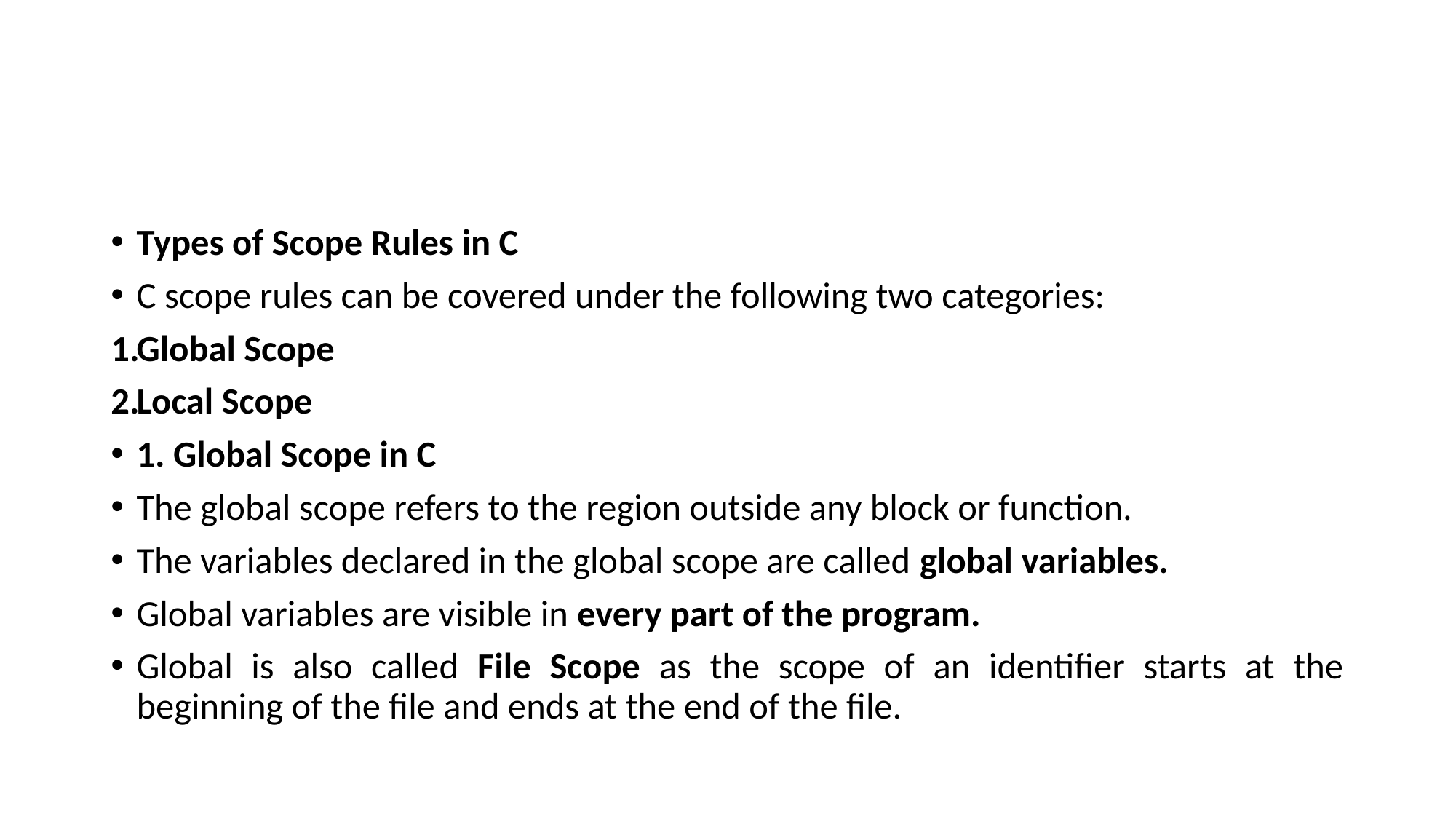

#
Types of Scope Rules in C
C scope rules can be covered under the following two categories:
Global Scope
Local Scope
1. Global Scope in C
The global scope refers to the region outside any block or function.
The variables declared in the global scope are called global variables.
Global variables are visible in every part of the program.
Global is also called File Scope as the scope of an identifier starts at the beginning of the file and ends at the end of the file.